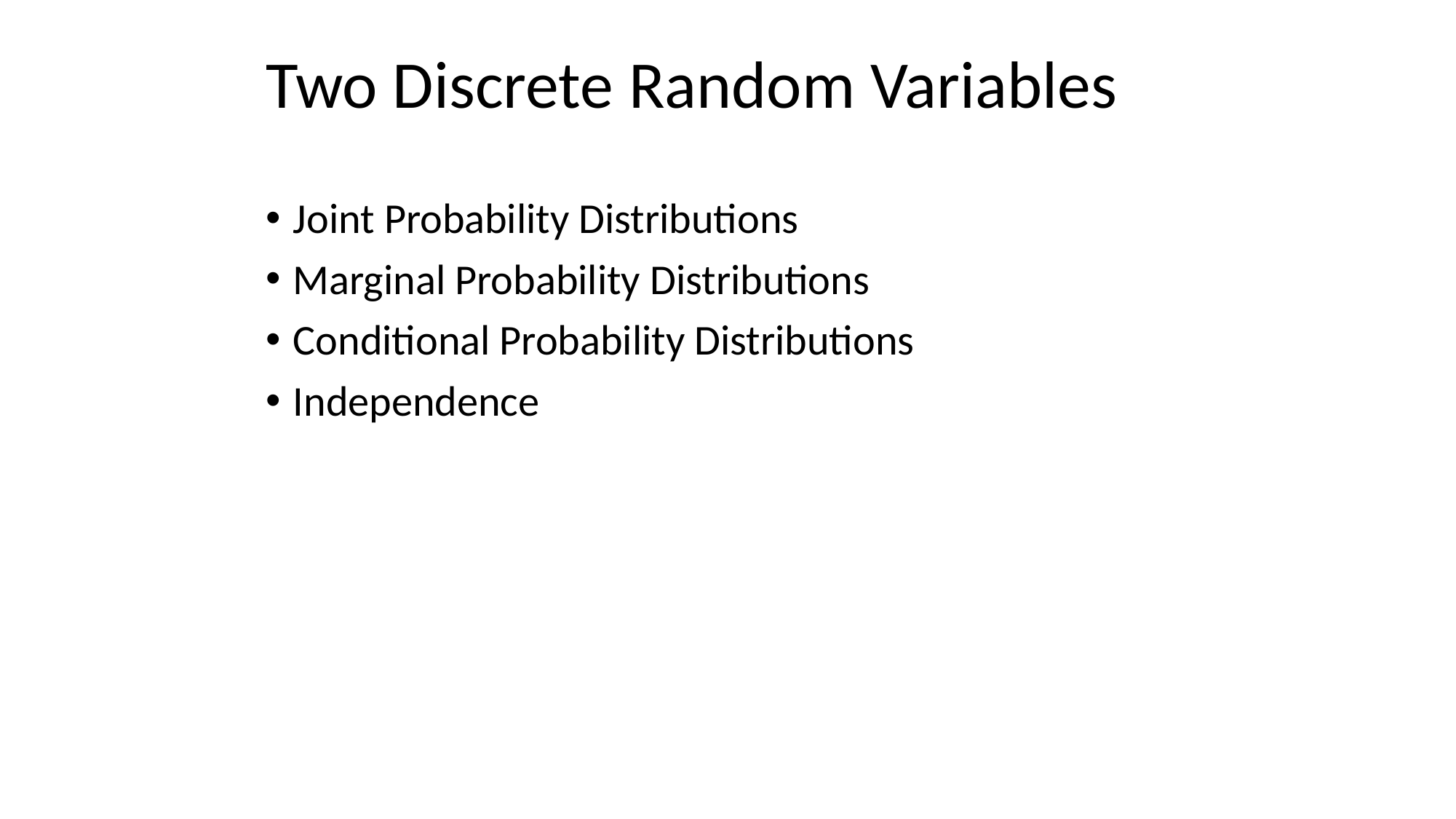

# Two Discrete Random Variables
Joint Probability Distributions
Marginal Probability Distributions
Conditional Probability Distributions
Independence